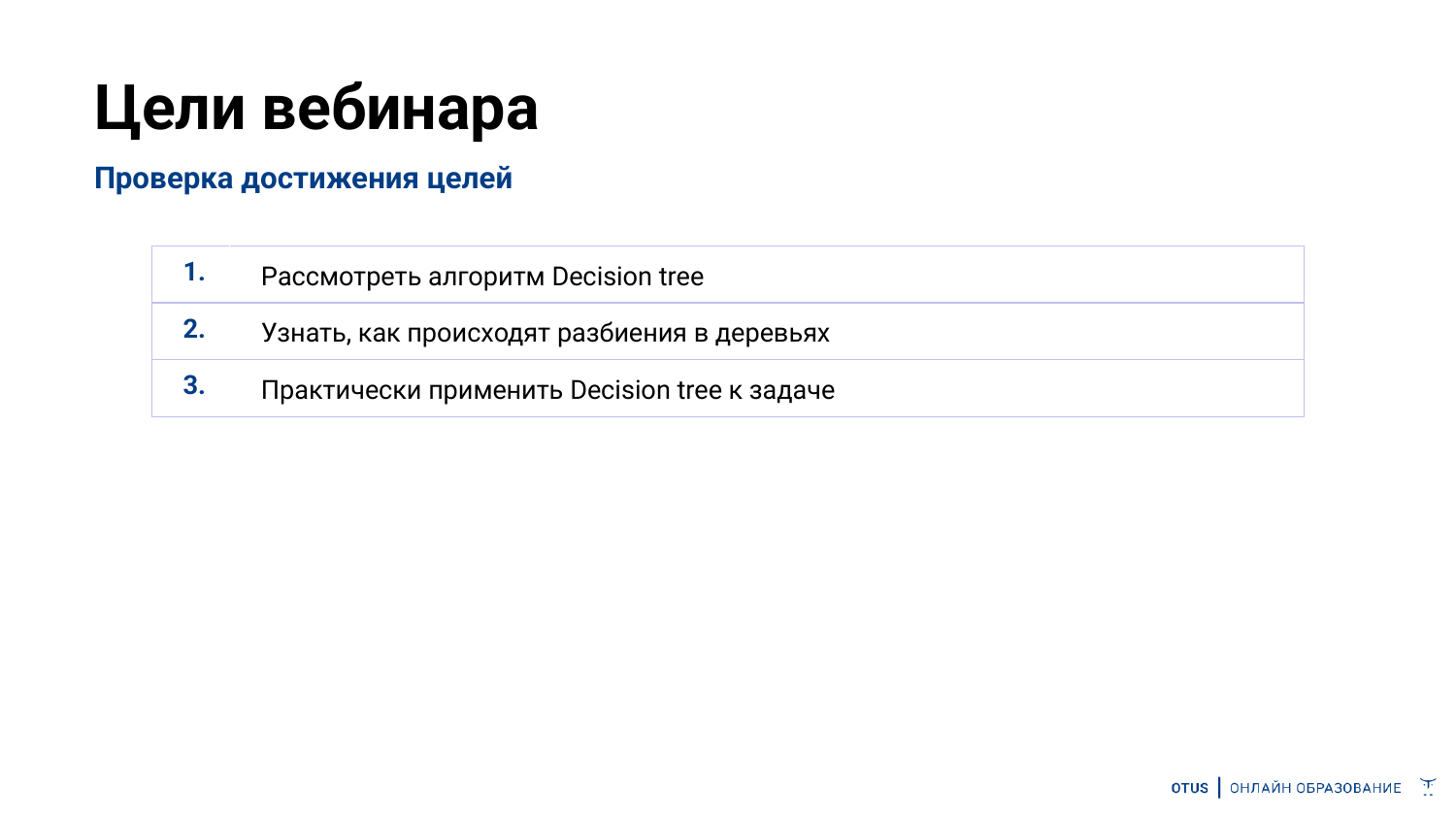

# Цели вебинара
Проверка достижения целей
| 1. | Рассмотреть алгоритм Decision tree |
| --- | --- |
| 2. | Узнать, как происходят разбиения в деревьях |
| 3. | Практически применить Decision tree к задаче |